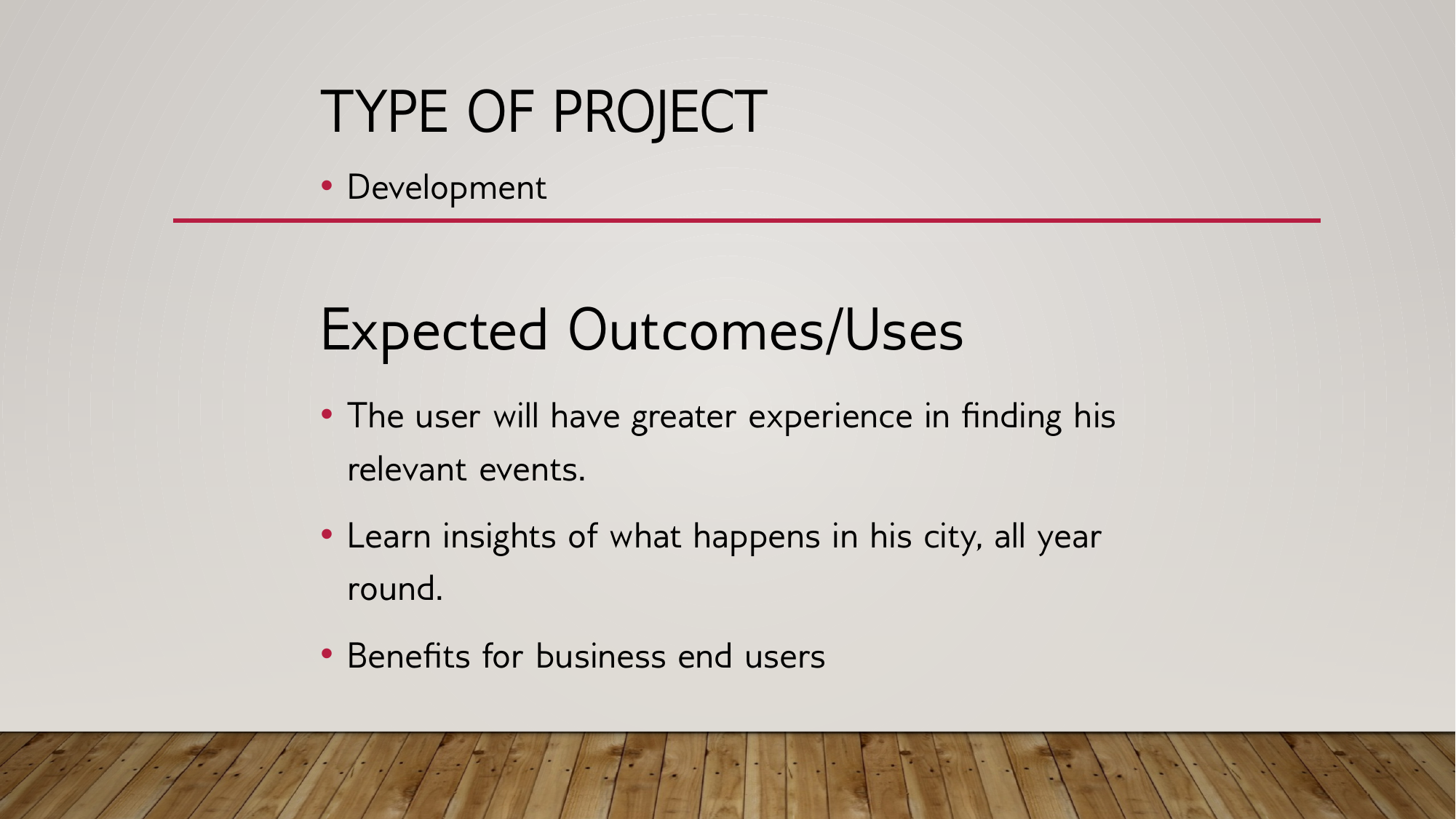

# Type of Project
Development
Expected Outcomes/Uses
The user will have greater experience in finding his relevant events.
Learn insights of what happens in his city, all year round.
Benefits for business end users